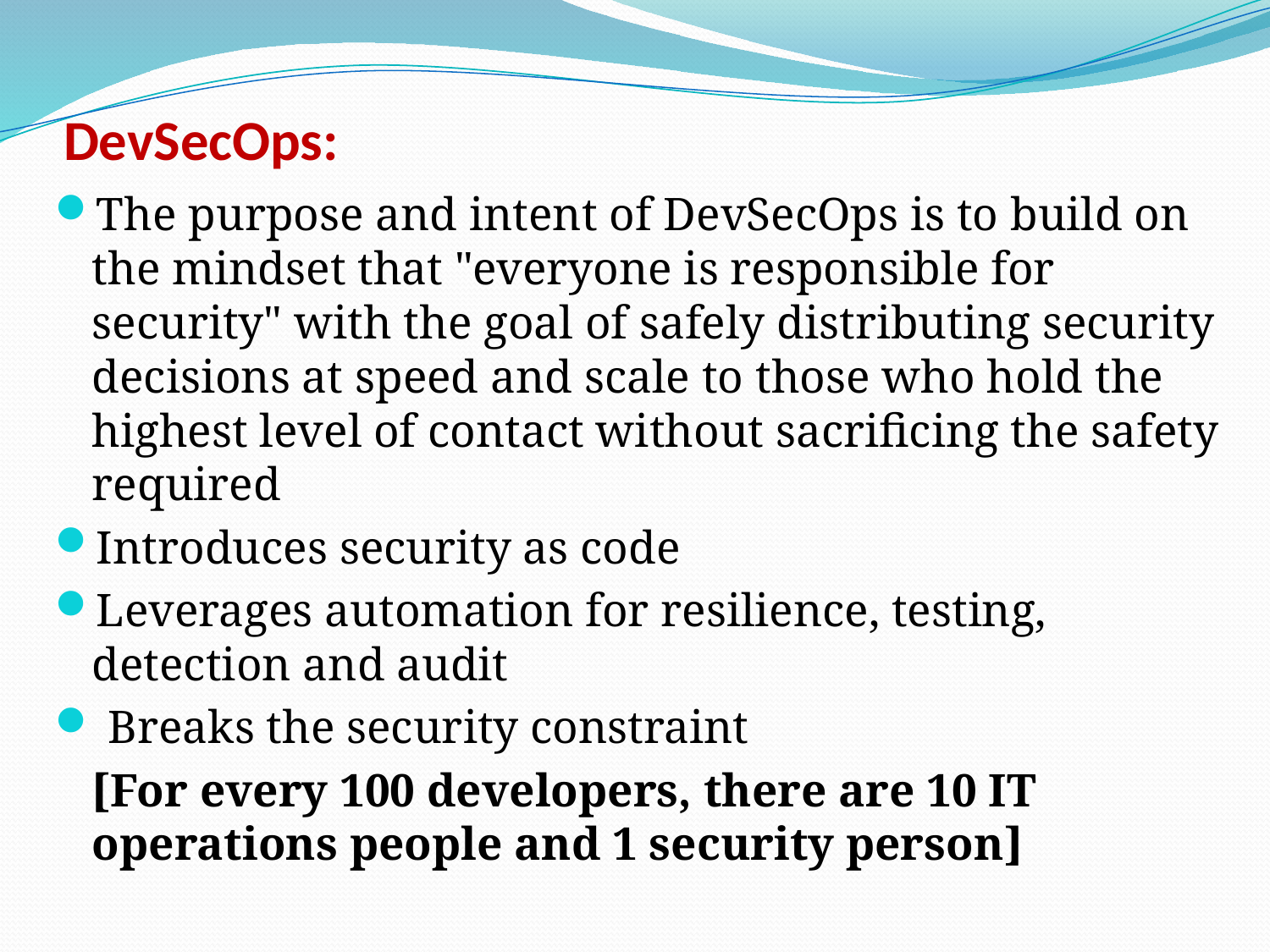

# DevSecOps:
The purpose and intent of DevSecOps is to build on the mindset that "everyone is responsible for security" with the goal of safely distributing security decisions at speed and scale to those who hold the highest level of contact without sacrificing the safety required
Introduces security as code
Leverages automation for resilience, testing, detection and audit
 Breaks the security constraint
	[For every 100 developers, there are 10 IT operations people and 1 security person]